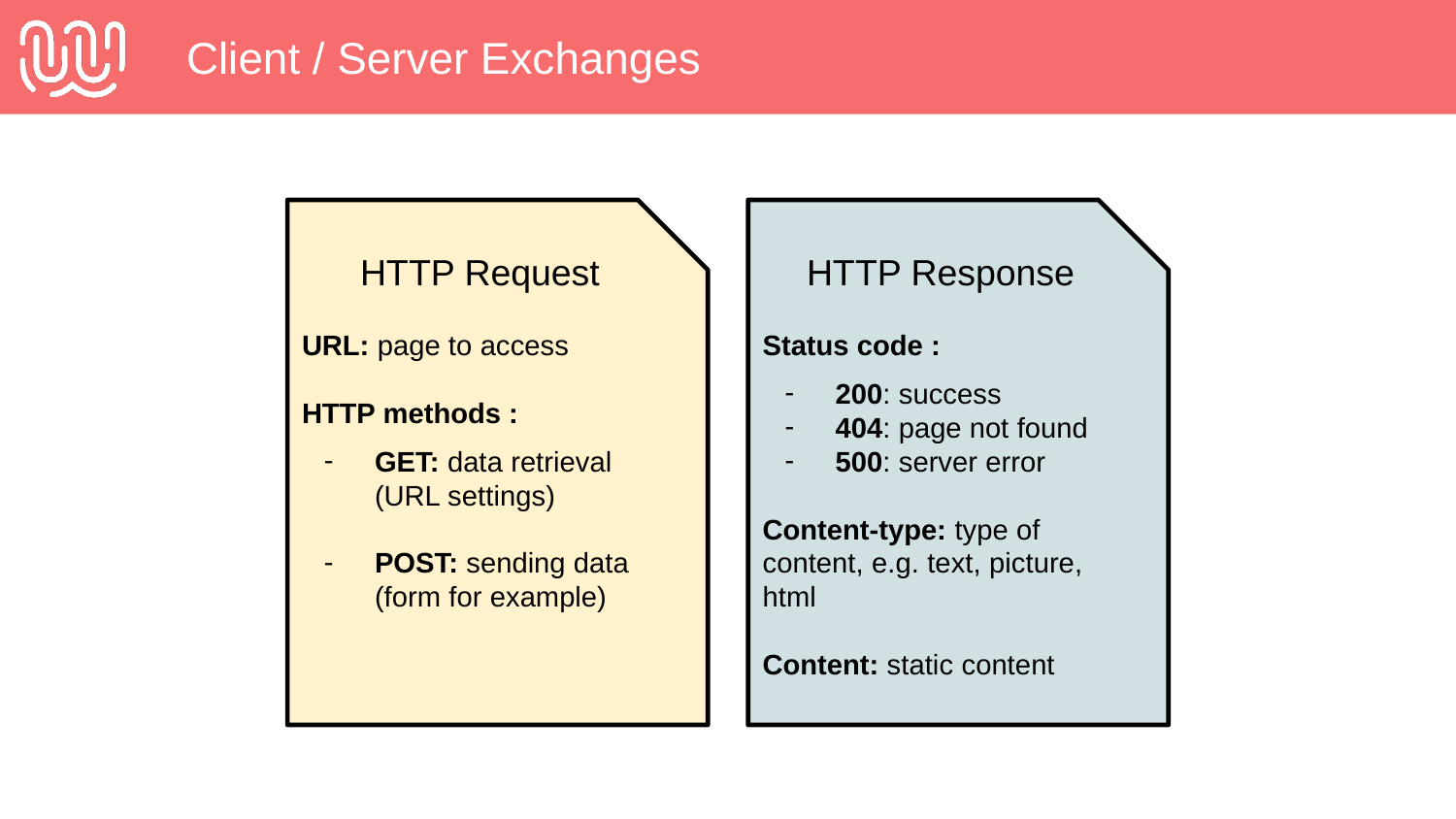

# Client / Server Exchanges
HTTP Request

URL: page to access

HTTP methods :

GET: data retrieval (URL settings)

POST: sending data (form for example)
HTTP Response

Status code :

200: success
404: page not found
500: server error

Content-type: type of content, e.g. text, picture, html

Content: static content